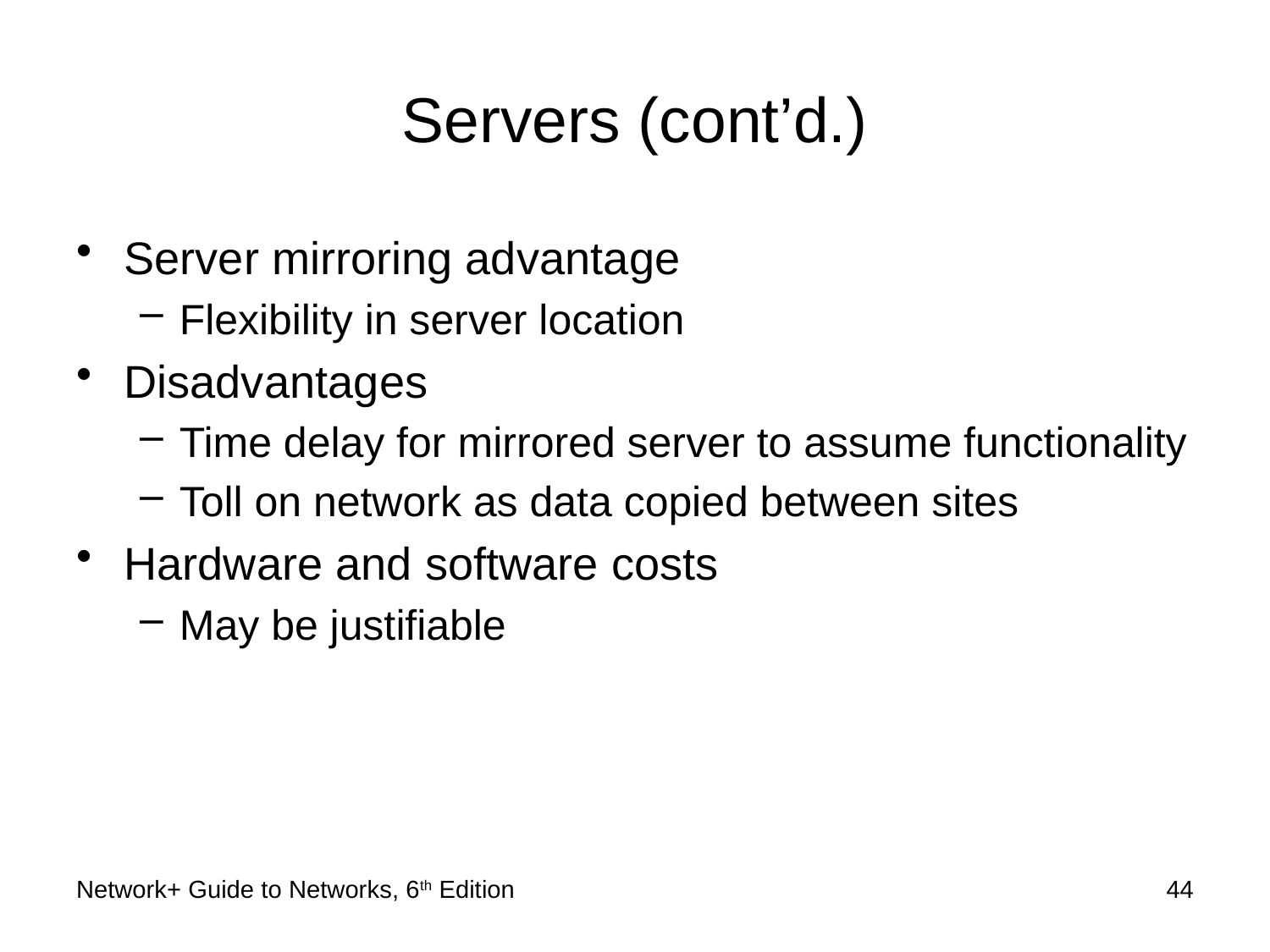

# Servers (cont’d.)
Server mirroring advantage
Flexibility in server location
Disadvantages
Time delay for mirrored server to assume functionality
Toll on network as data copied between sites
Hardware and software costs
May be justifiable
Network+ Guide to Networks, 6th Edition
44